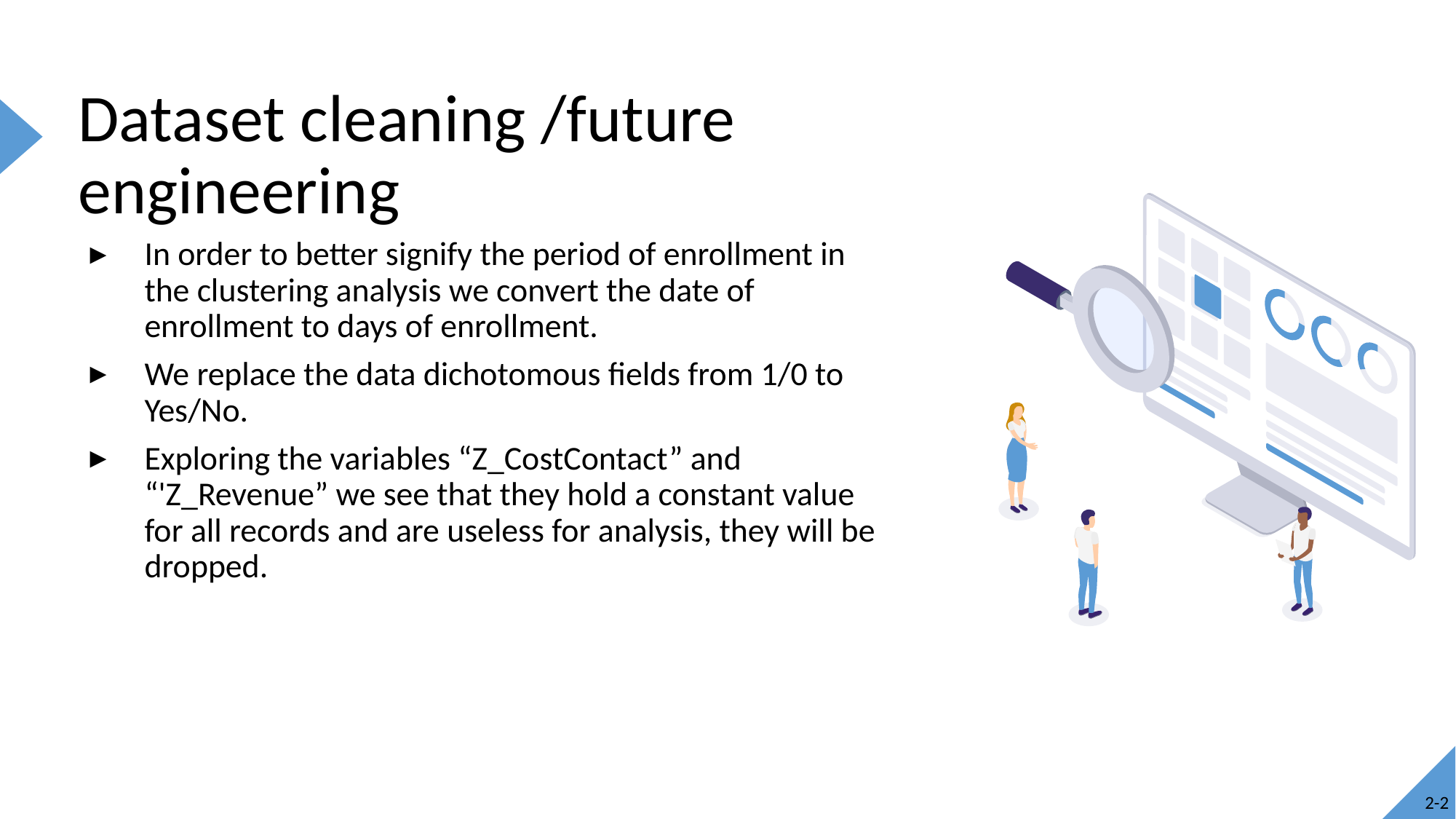

# Dataset cleaning /future engineering

In order to better signify the period of enrollment in the clustering analysis we convert the date of enrollment to days of enrollment.
We replace the data dichotomous fields from 1/0 to Yes/No.
Exploring the variables “Z_CostContact” and “'Z_Revenue” we see that they hold a constant value for all records and are useless for analysis, they will be dropped.
2-2